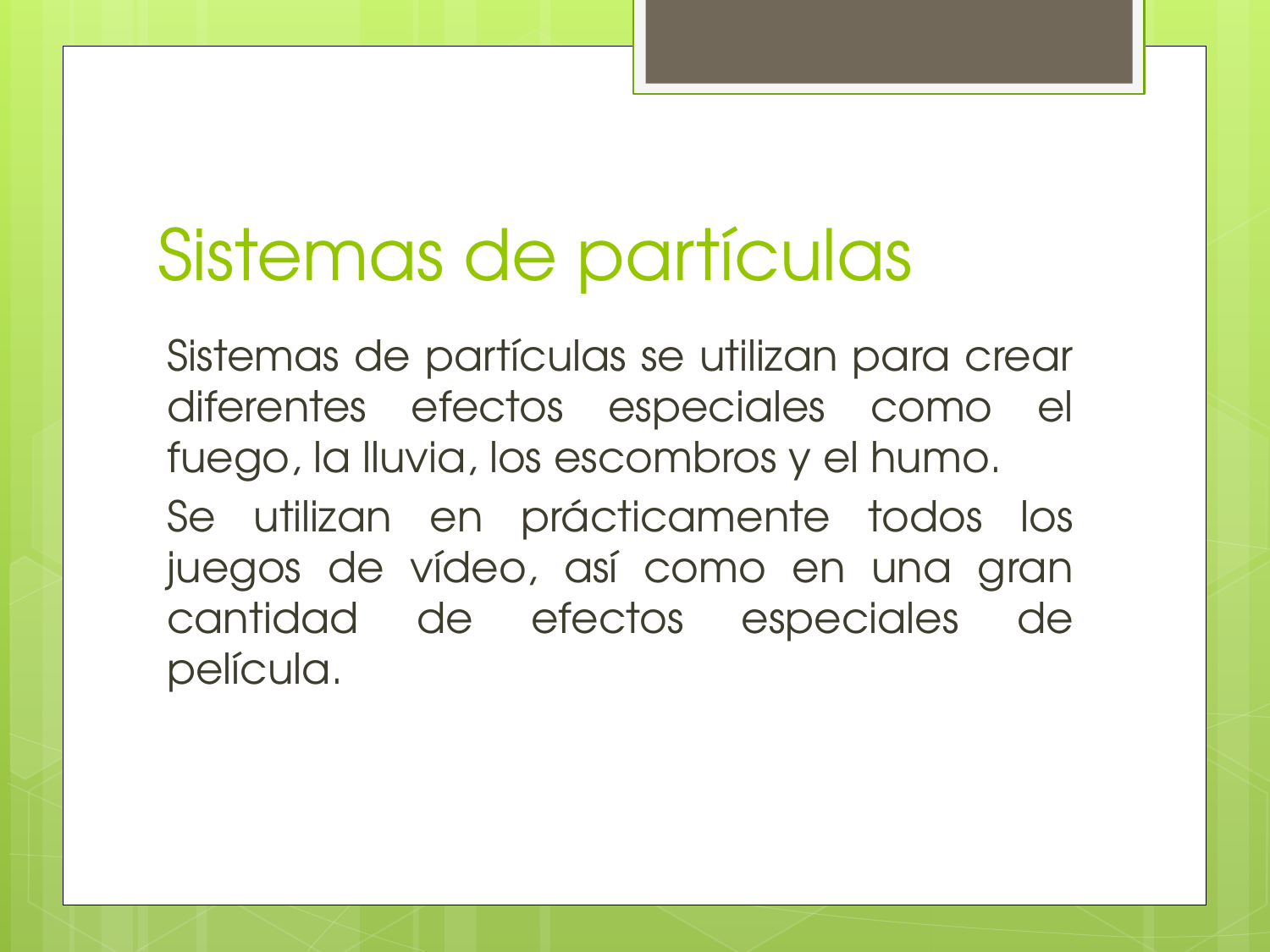

# Sistemas de partículas
Sistemas de partículas se utilizan para crear diferentes efectos especiales como el fuego, la lluvia, los escombros y el humo.
Se utilizan en prácticamente todos los juegos de vídeo, así como en una gran cantidad de efectos especiales de película.